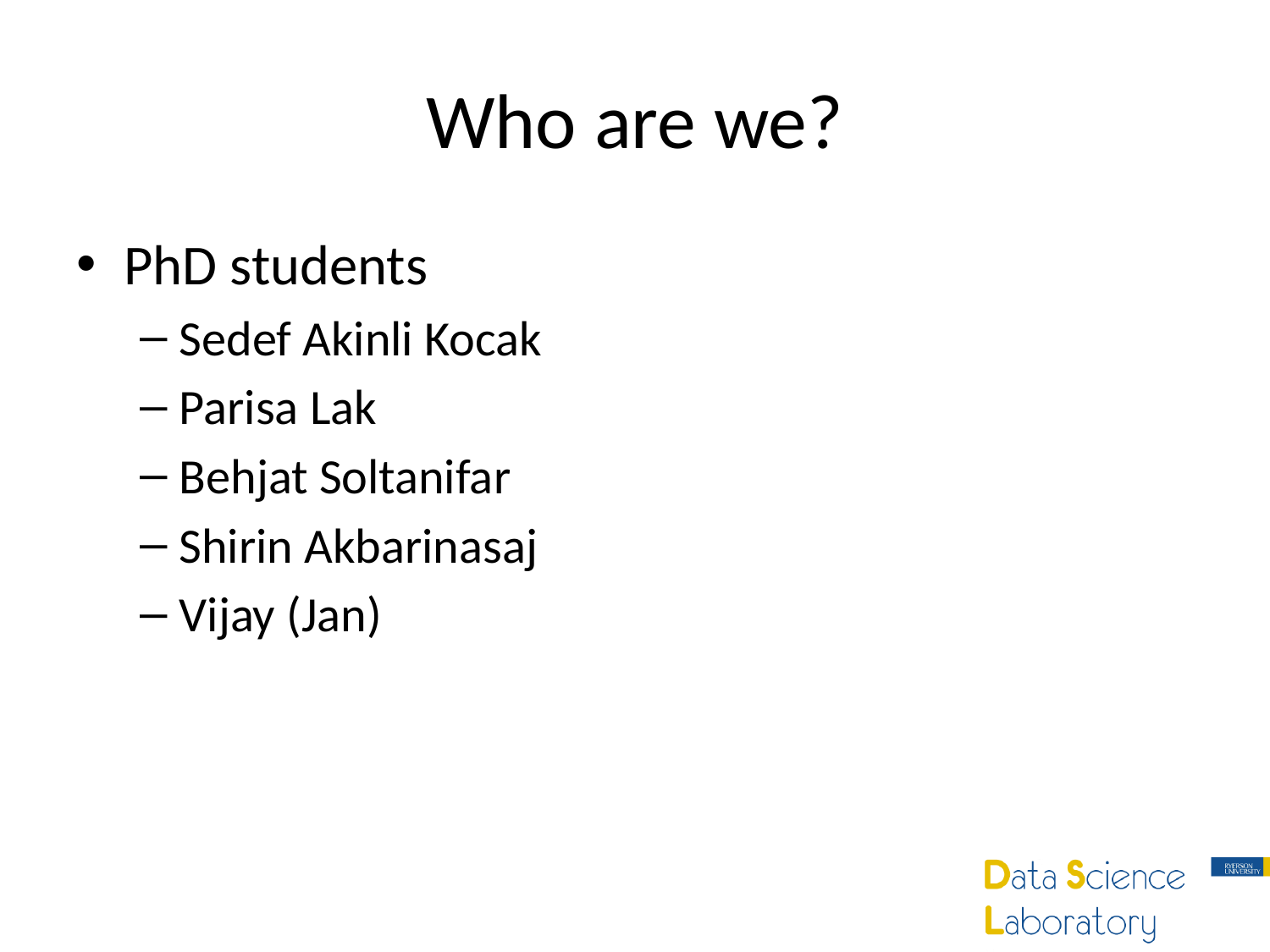

# Who are we?
PhD students
Sedef Akinli Kocak
Parisa Lak
Behjat Soltanifar
Shirin Akbarinasaj
Vijay (Jan)